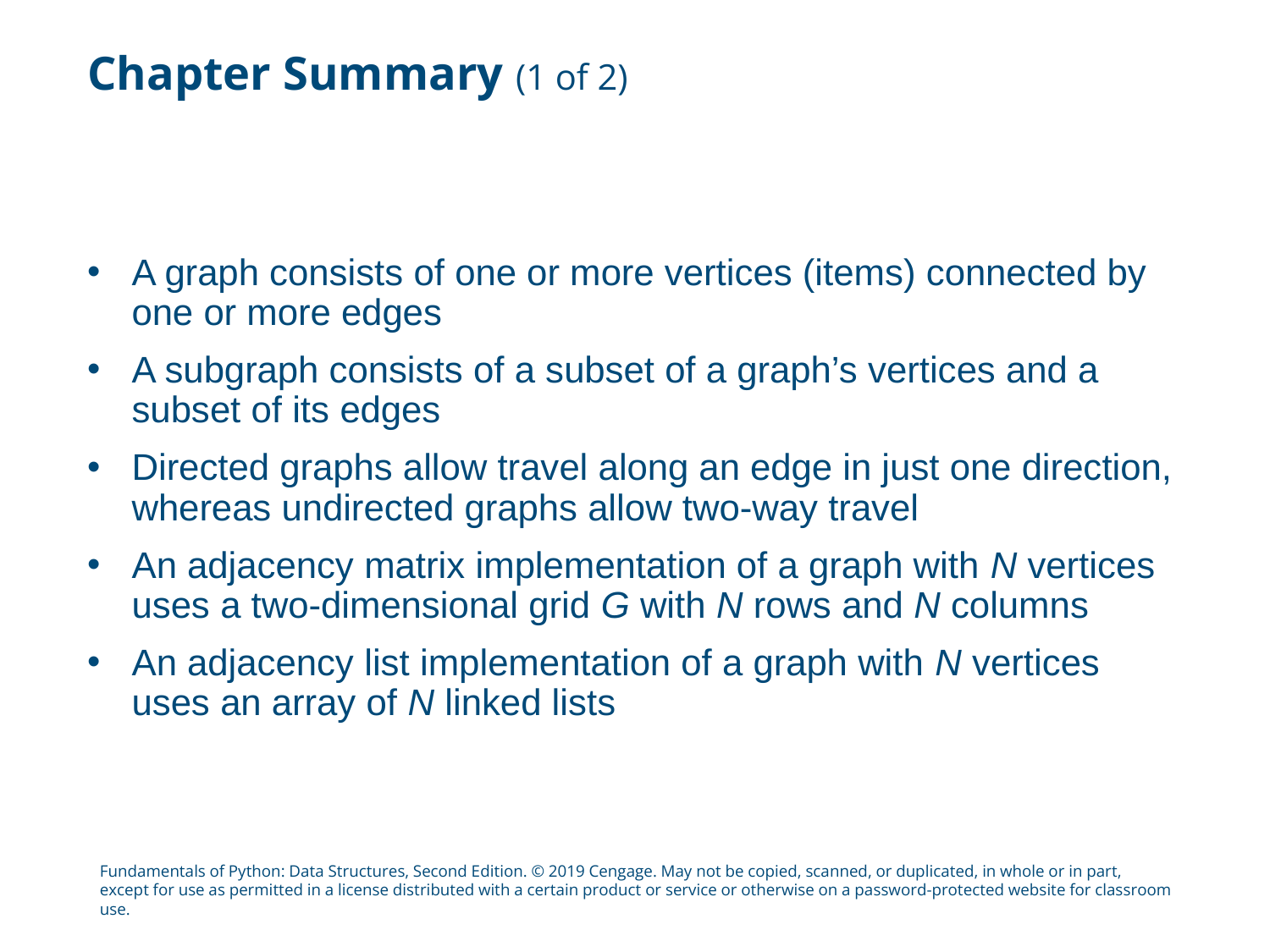

# Chapter Summary (1 of 2)
A graph consists of one or more vertices (items) connected by one or more edges
A subgraph consists of a subset of a graph’s vertices and a subset of its edges
Directed graphs allow travel along an edge in just one direction, whereas undirected graphs allow two-way travel
An adjacency matrix implementation of a graph with N vertices uses a two-dimensional grid G with N rows and N columns
An adjacency list implementation of a graph with N vertices uses an array of N linked lists
Fundamentals of Python: Data Structures, Second Edition. © 2019 Cengage. May not be copied, scanned, or duplicated, in whole or in part, except for use as permitted in a license distributed with a certain product or service or otherwise on a password-protected website for classroom use.